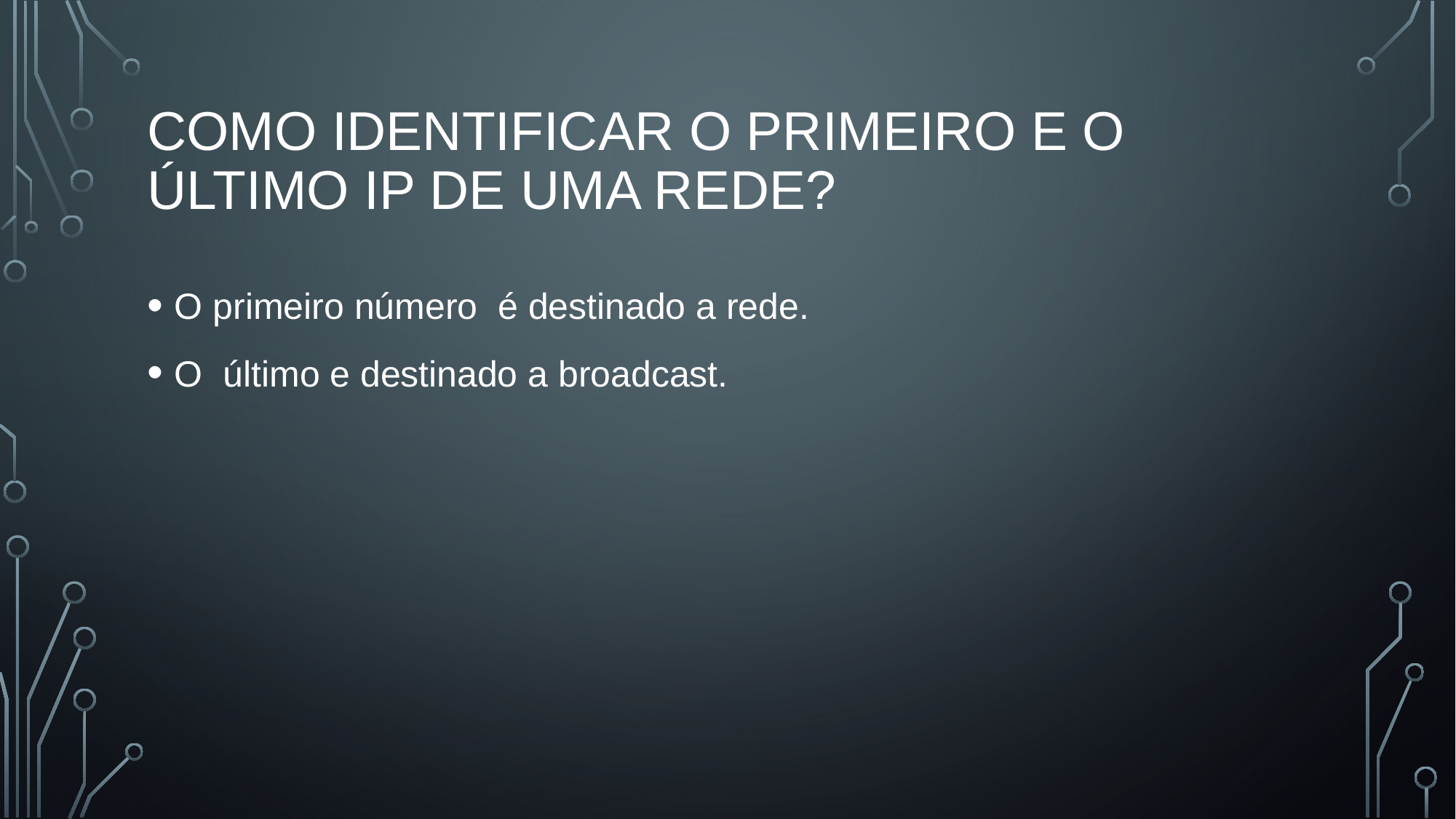

# Como identificar o primeiro e o último iP de uma rede?
O primeiro número  é destinado a rede.
O  último e destinado a broadcast.